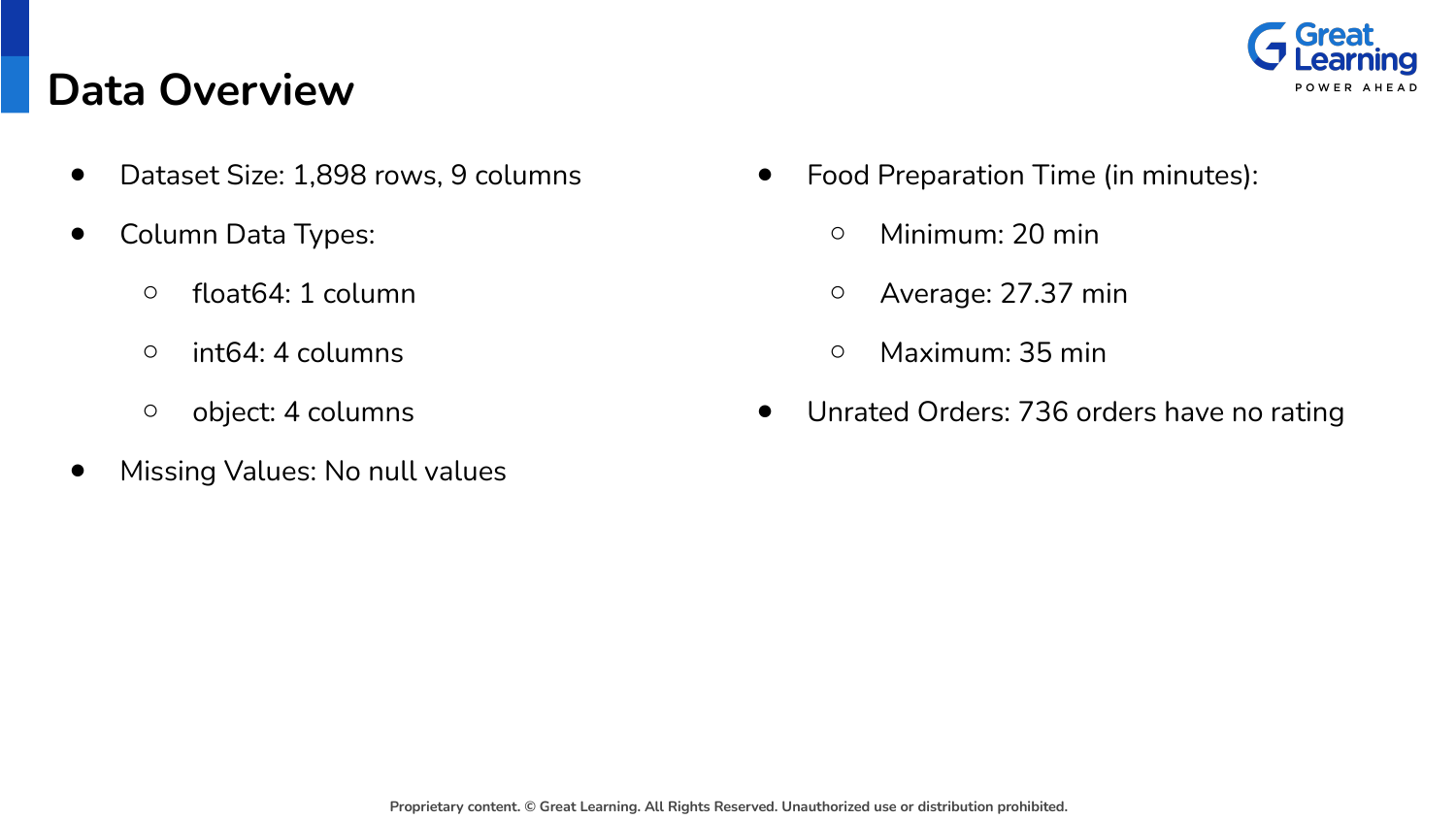

# Data Overview
Dataset Size: 1,898 rows, 9 columns
Column Data Types:
float64: 1 column
int64: 4 columns
object: 4 columns
Missing Values: No null values

Food Preparation Time (in minutes):
Minimum: 20 min
Average: 27.37 min
Maximum: 35 min
Unrated Orders: 736 orders have no rating